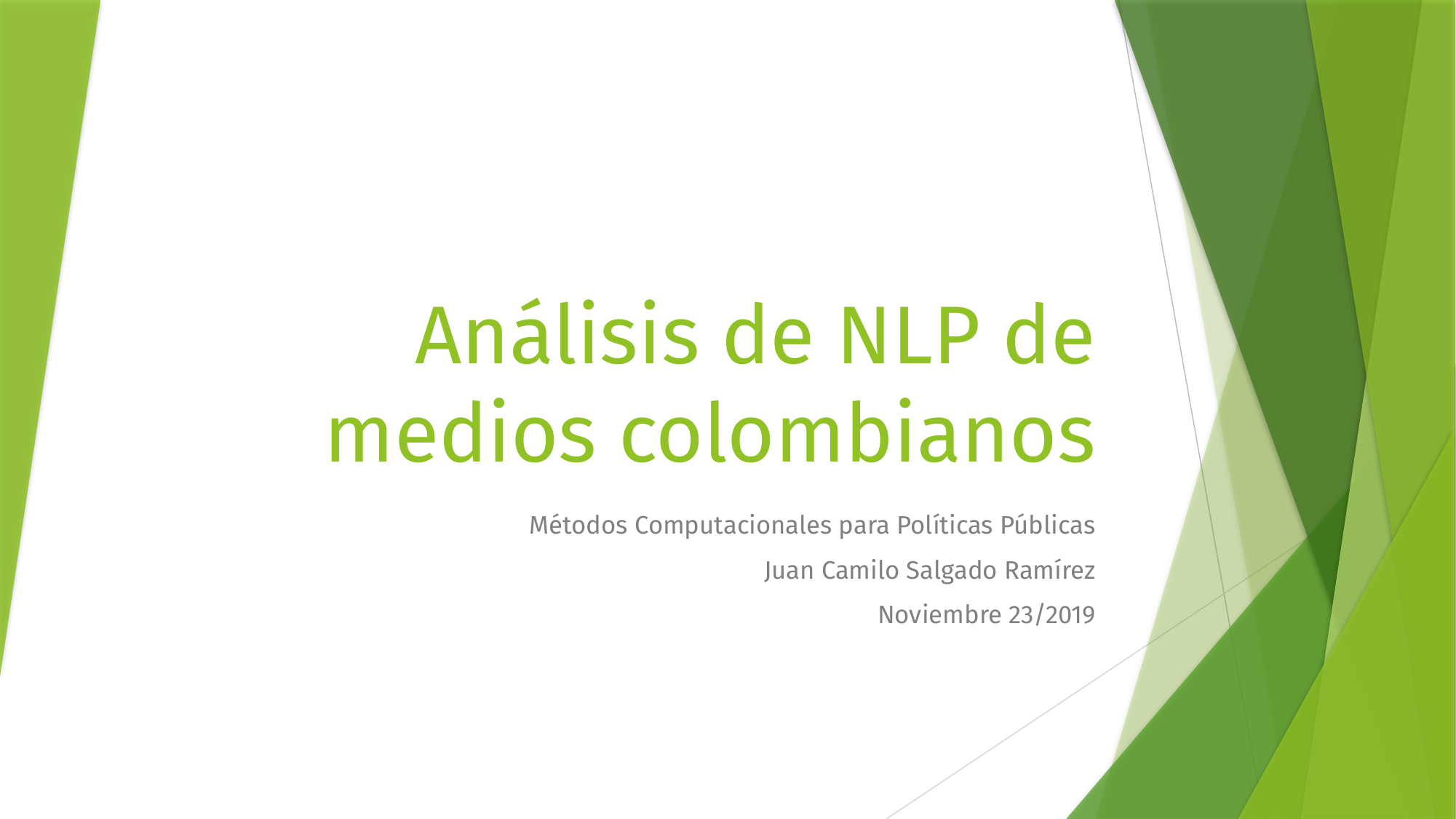

# Análisis de NLP de medios colombianos
Métodos Computacionales para Políticas Públicas
Juan Camilo Salgado Ramírez
Noviembre 23/2019